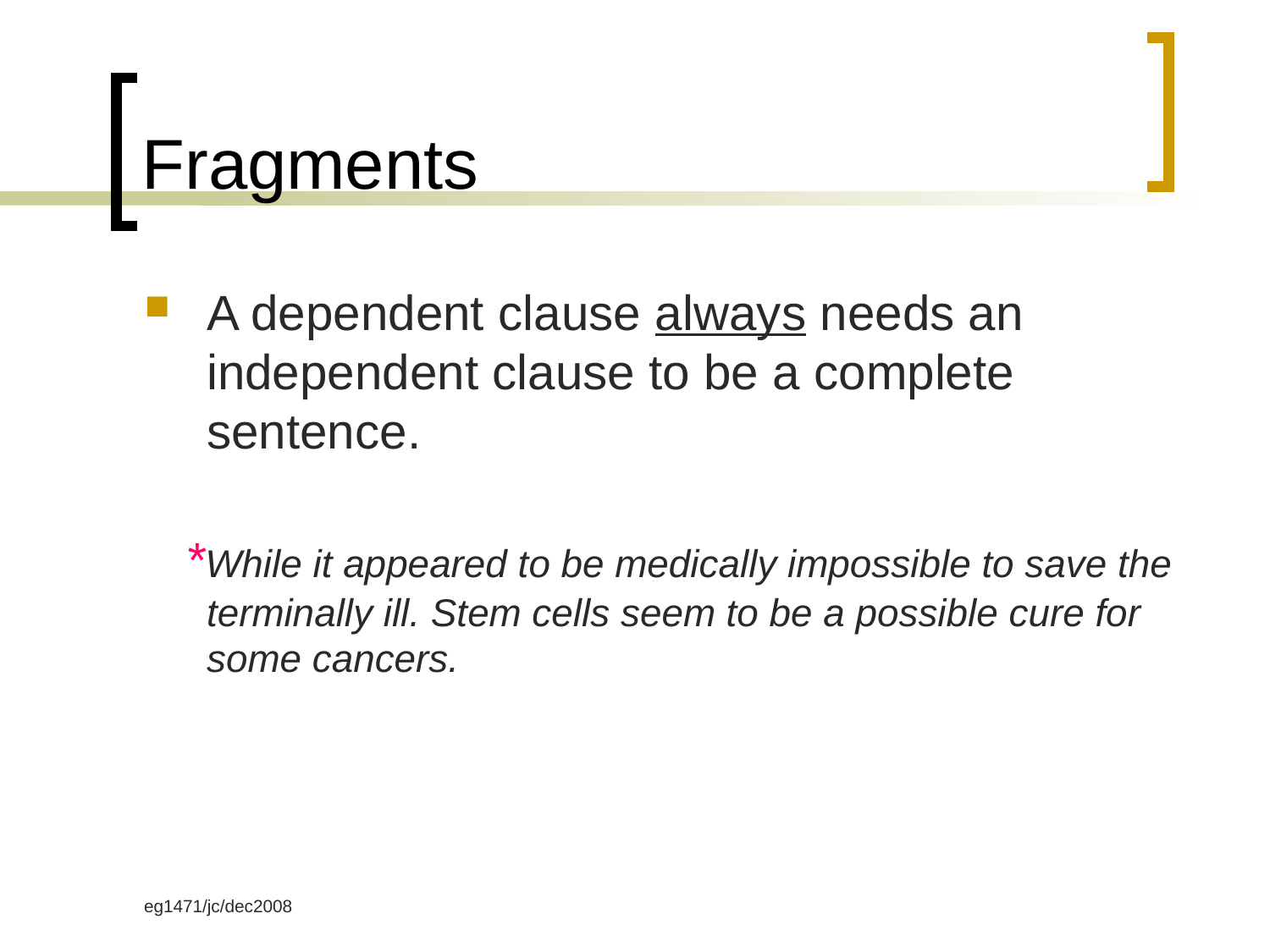

# Fragments
A dependent clause always needs an independent clause to be a complete sentence.

   *While it appeared to be medically impossible to save the terminally ill. Stem cells seem to be a possible cure for some cancers.
eg1471/jc/dec2008